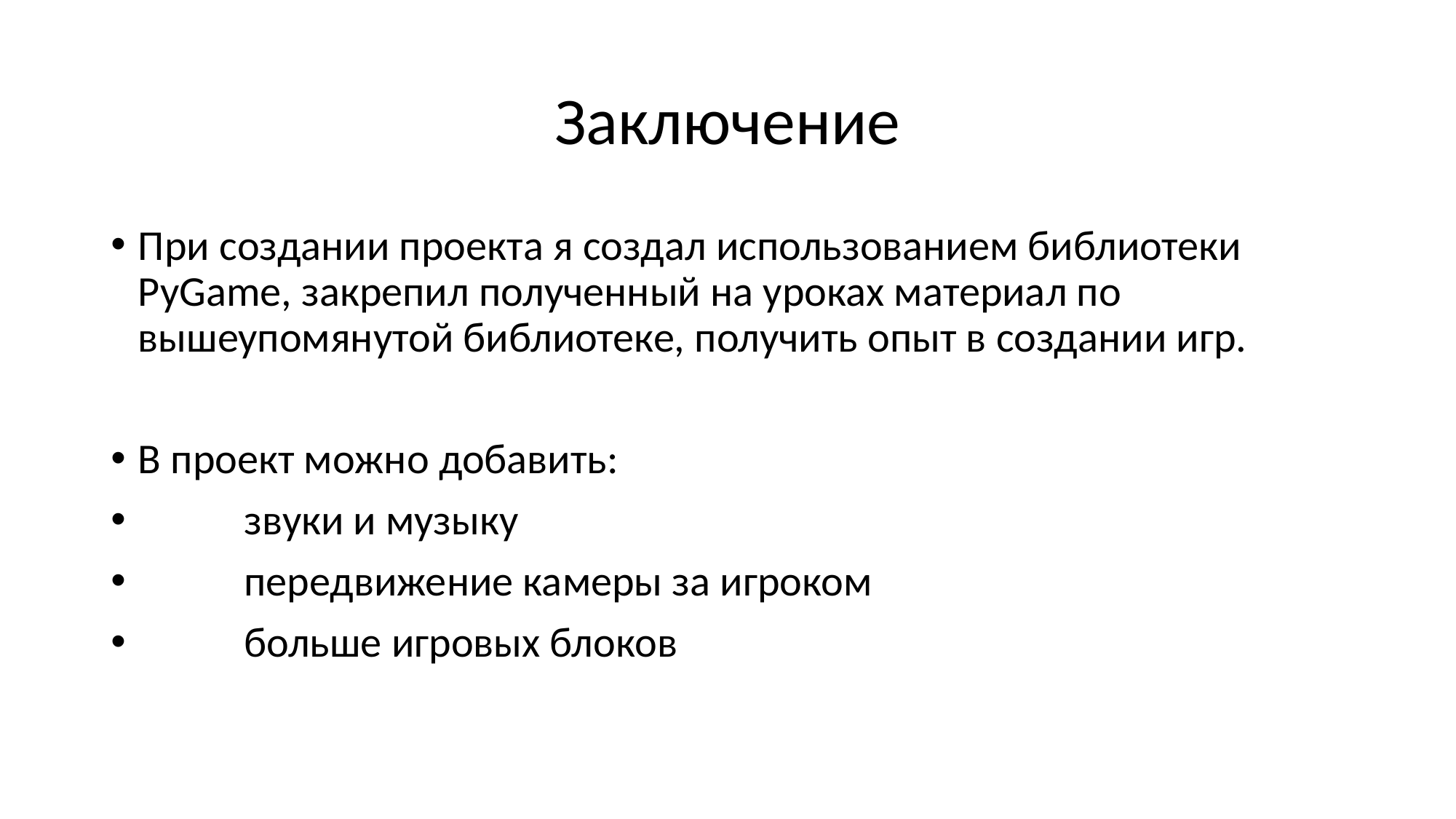

# Заключение
При создании проекта я создал использованием библиотеки PyGame, закрепил полученный на уроках материал по вышеупомянутой библиотеке, получить опыт в создании игр.

В проект можно добавить:
           звуки и музыку
           передвижение камеры за игроком
           больше игровых блоков